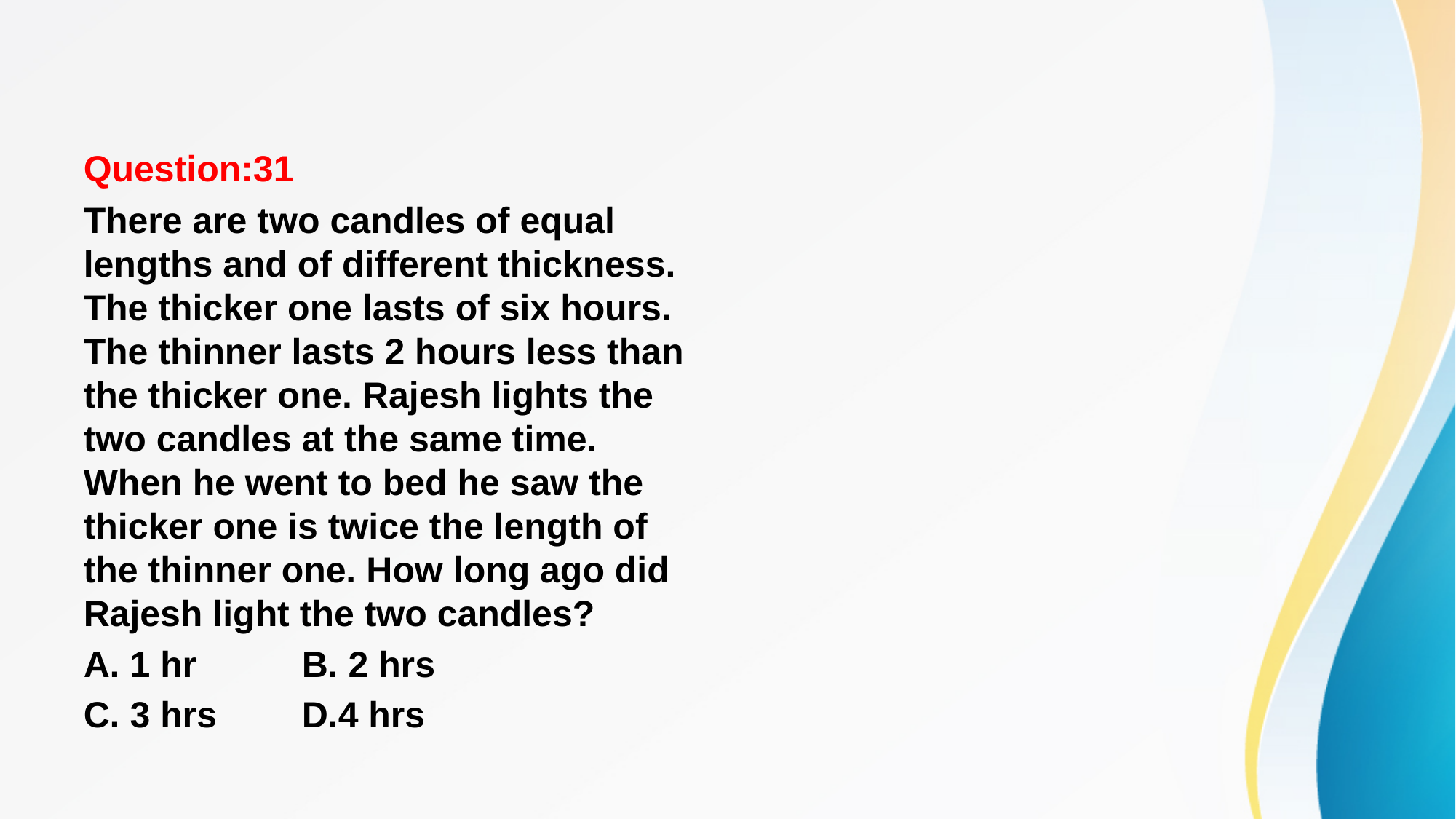

#
Question:31
There are two candles of equal lengths and of different thickness. The thicker one lasts of six hours. The thinner lasts 2 hours less than the thicker one. Rajesh lights the two candles at the same time. When he went to bed he saw the thicker one is twice the length of the thinner one. How long ago did Rajesh light the two candles?
A. 1 hr	B. 2 hrs
C. 3 hrs        	D.4 hrs